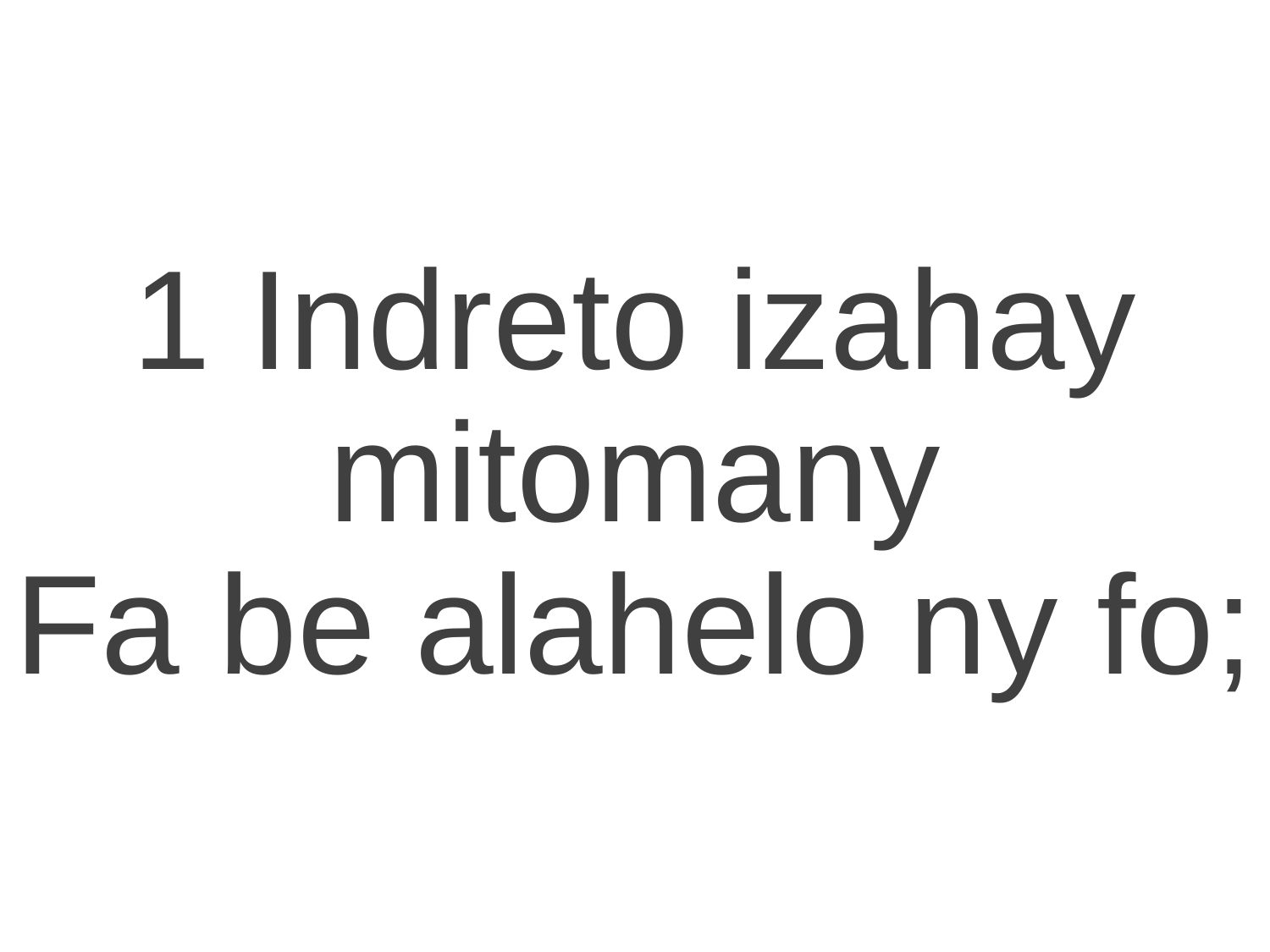

1 Indreto izahay mitomany
Fa be alahelo ny fo;